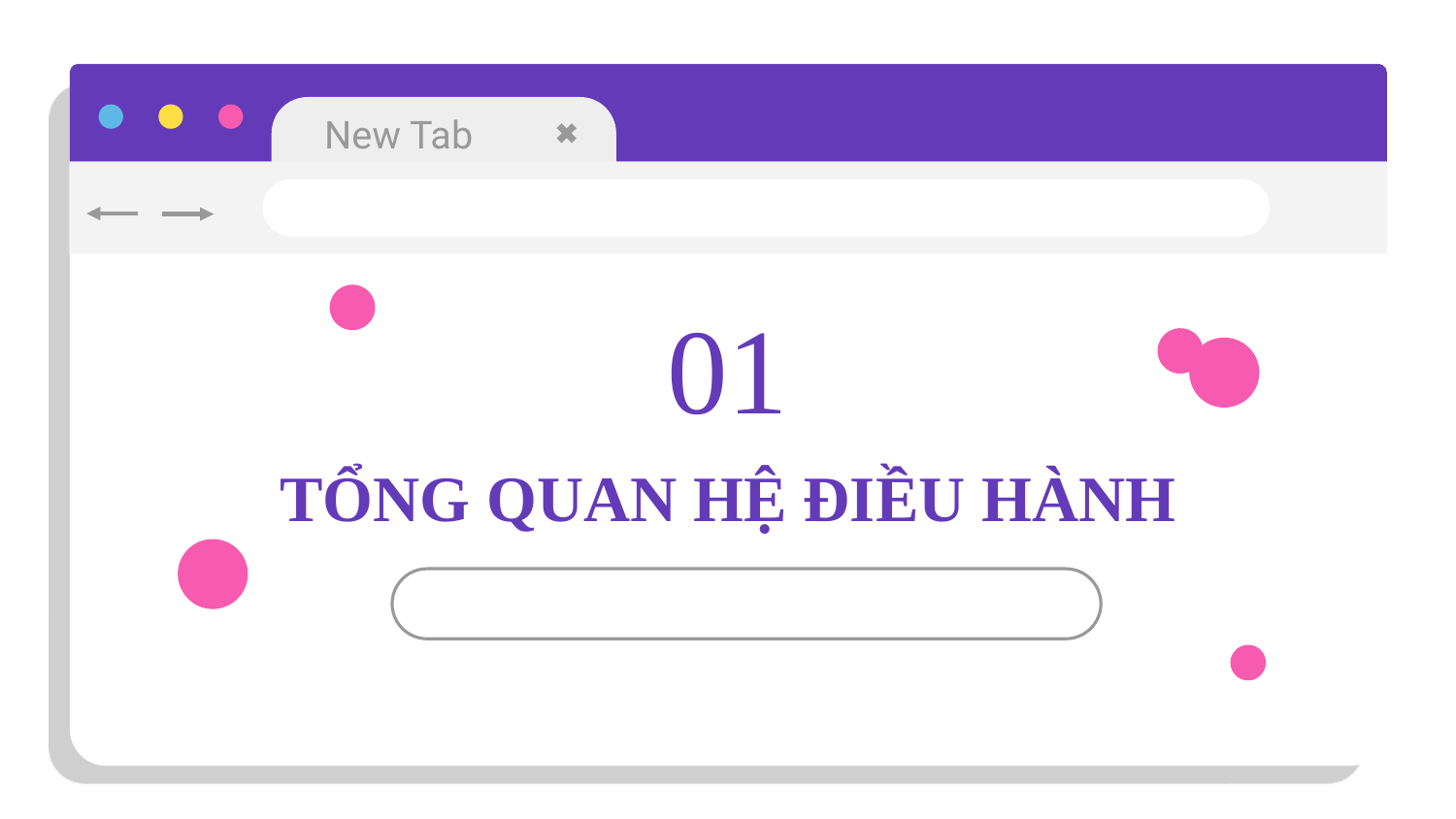

01

# TỔNG QUAN HỆ ĐIỀU HÀNH